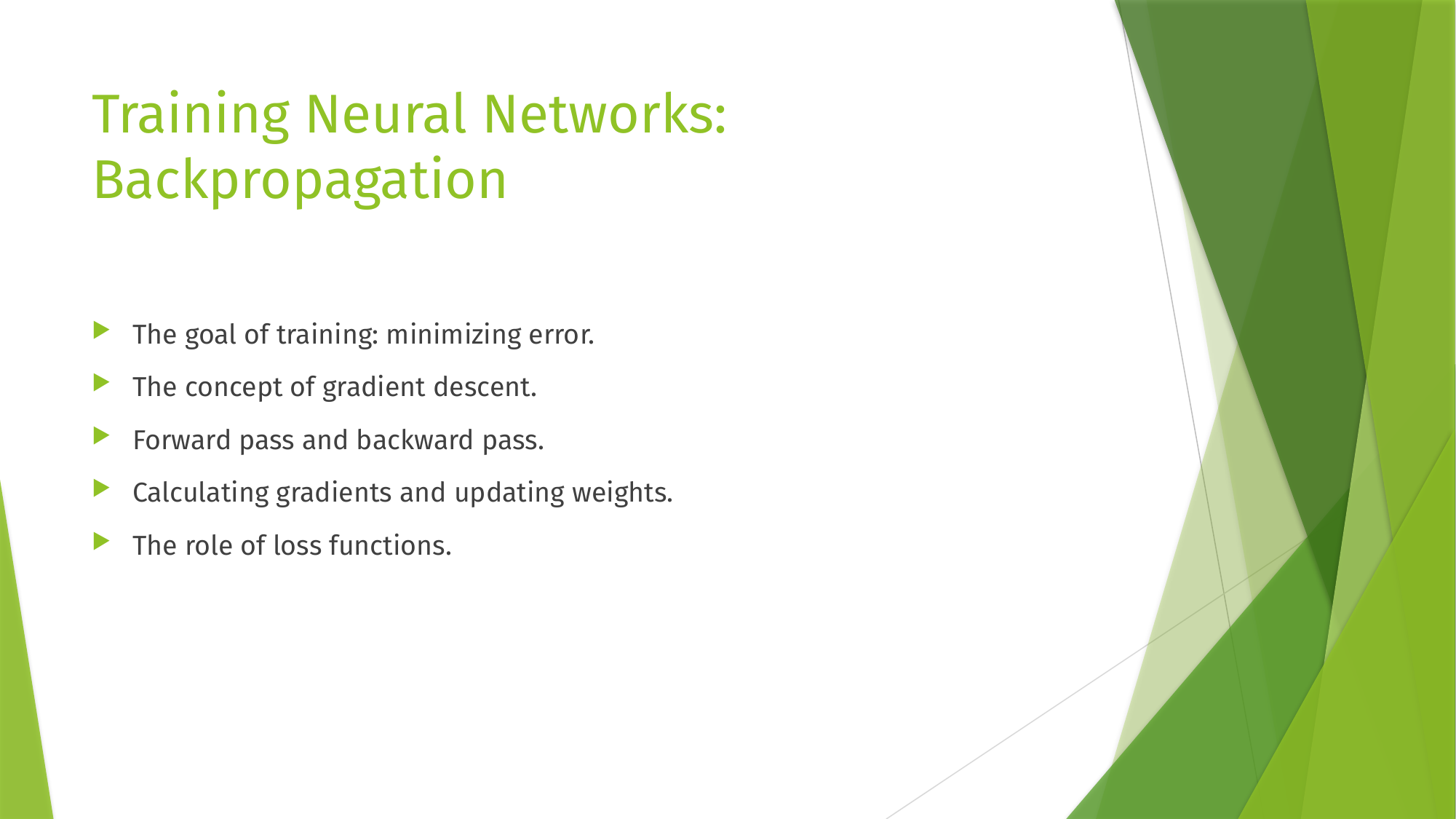

# Training Neural Networks: Backpropagation

The goal of training: minimizing error.
The concept of gradient descent.
Forward pass and backward pass.
Calculating gradients and updating weights.
The role of loss functions.